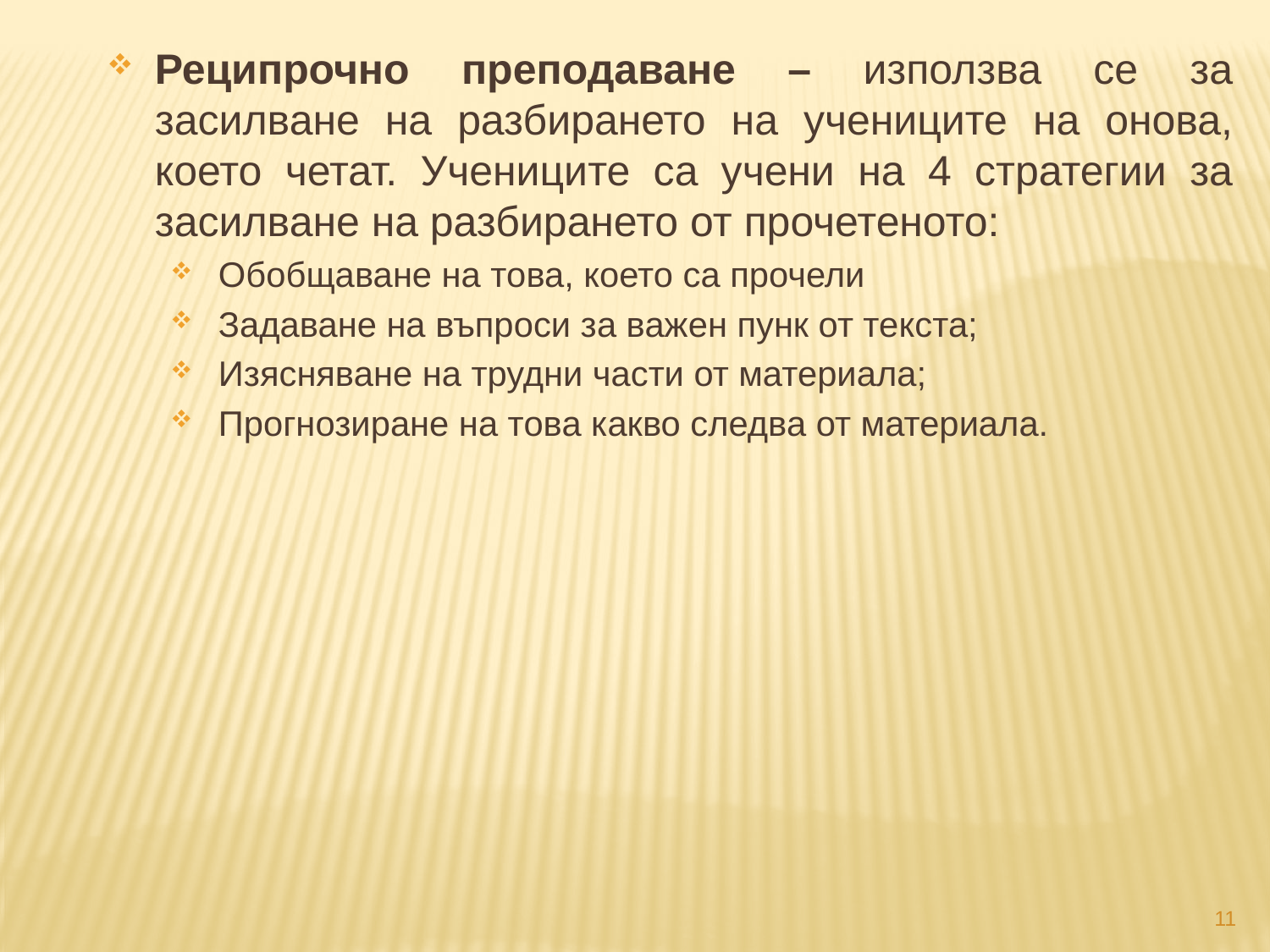

Реципрочно преподаване – използва се за засилване на разбирането на учениците на онова, което четат. Учениците са учени на 4 стратегии за засилване на разбирането от прочетеното:
Обобщаване на това, което са прочели
Задаване на въпроси за важен пунк от текста;
Изясняване на трудни части от материала;
Прогнозиране на това какво следва от материала.
11